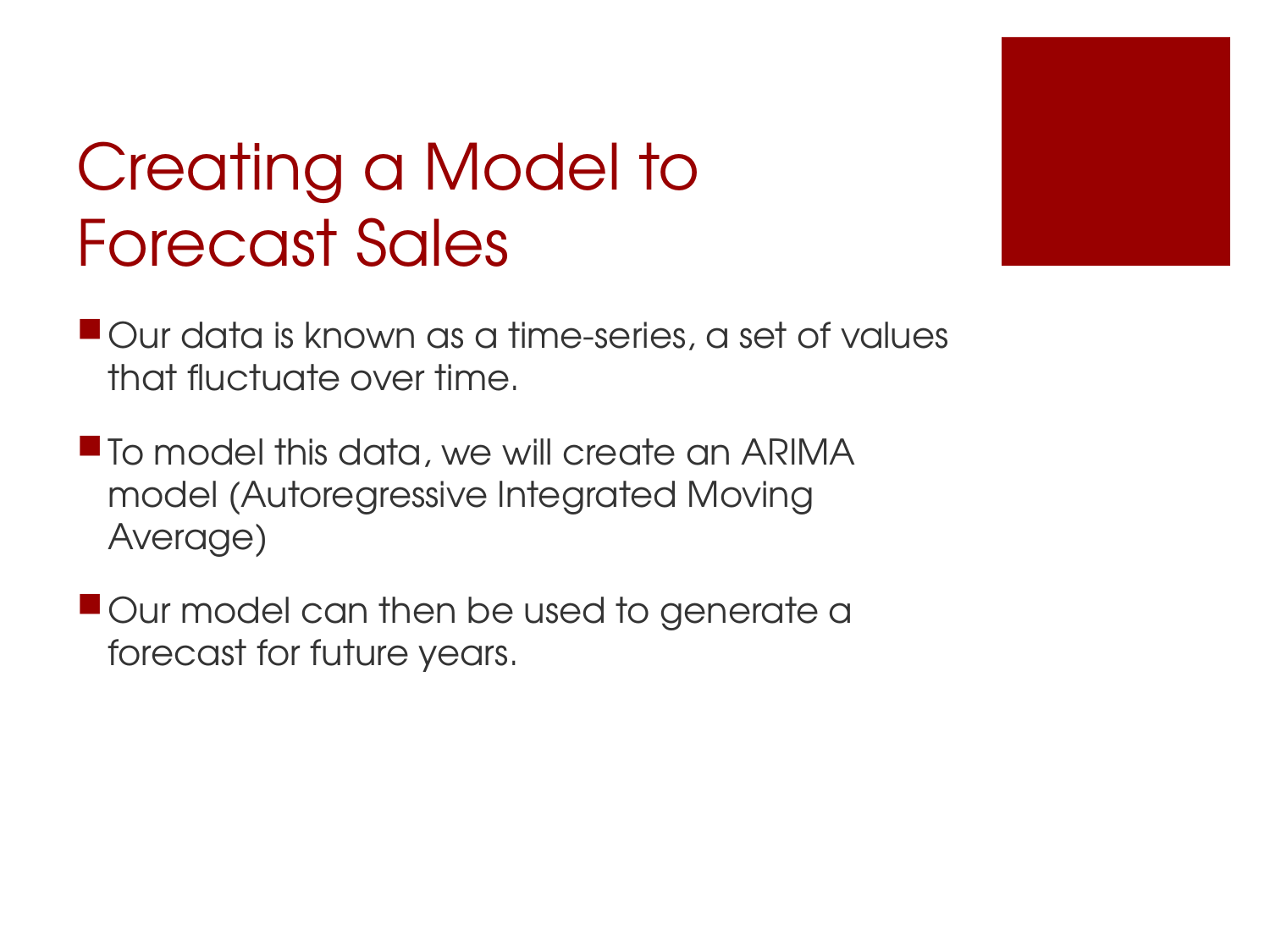

# Creating a Model to Forecast Sales
Our data is known as a time-series, a set of values that fluctuate over time.
To model this data, we will create an ARIMA model (Autoregressive Integrated Moving Average)
Our model can then be used to generate a forecast for future years.